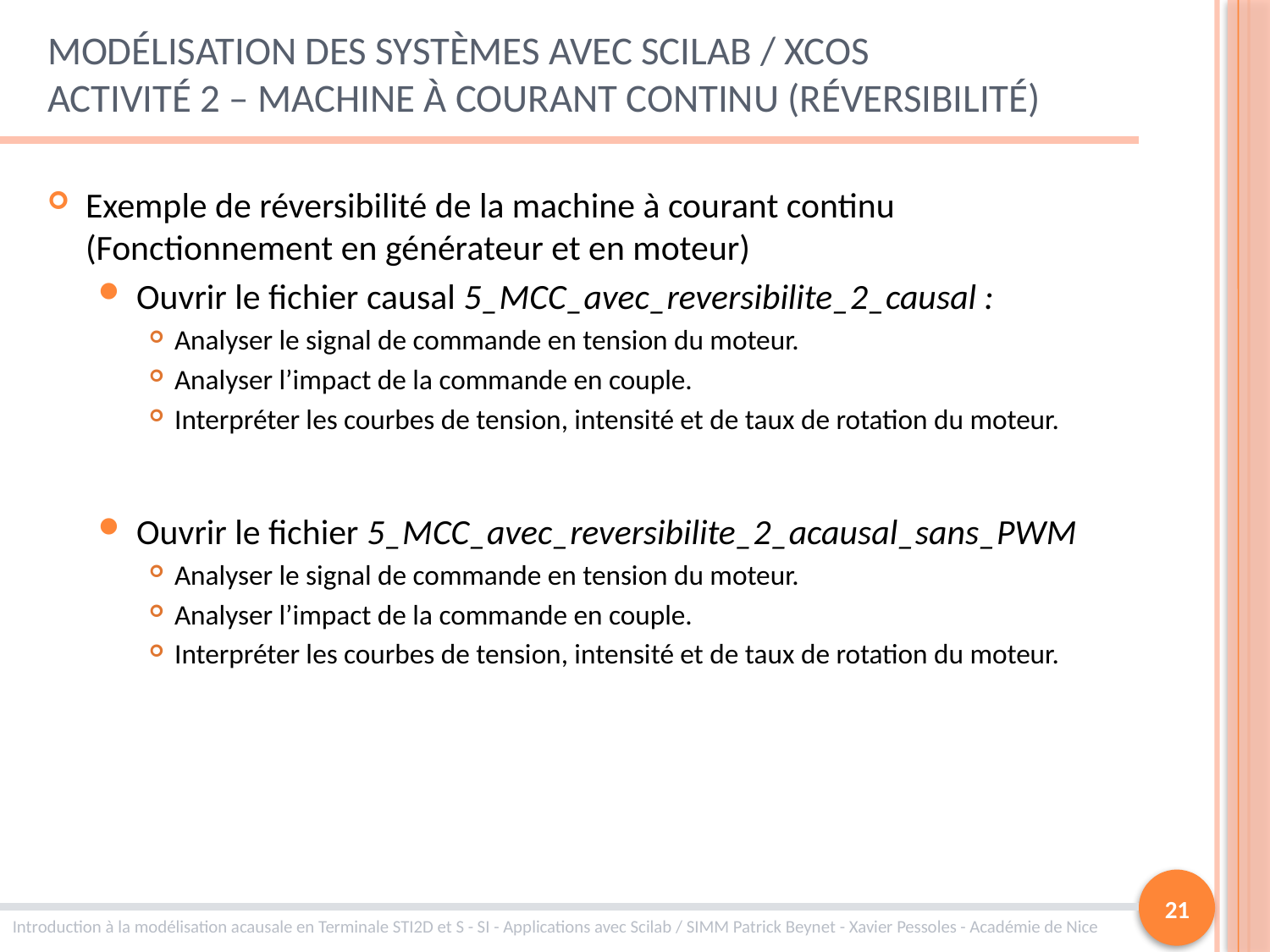

# Modélisation des systèmes avec Scilab / Xcos Activité 2 – Machine à courant continu (réversibilité)
Exemple de réversibilité de la machine à courant continu (Fonctionnement en générateur et en moteur)
Ouvrir le fichier causal 5_MCC_avec_reversibilite_2_causal :
Analyser le signal de commande en tension du moteur.
Analyser l’impact de la commande en couple.
Interpréter les courbes de tension, intensité et de taux de rotation du moteur.

Ouvrir le fichier 5_MCC_avec_reversibilite_2_acausal_sans_PWM
Analyser le signal de commande en tension du moteur.
Analyser l’impact de la commande en couple.
Interpréter les courbes de tension, intensité et de taux de rotation du moteur.

21